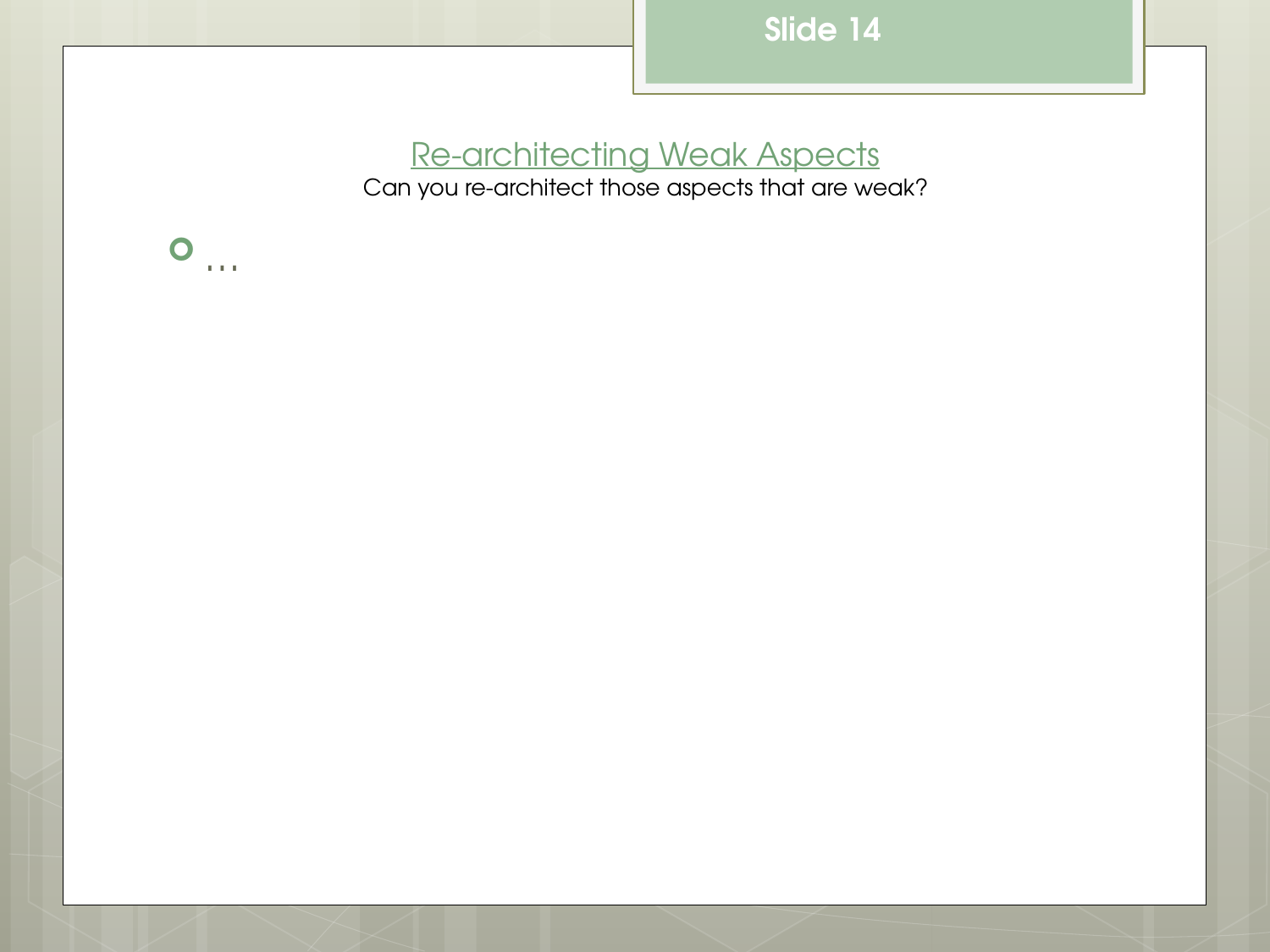

Slide 14
# Re-architecting Weak Aspects Can you re-architect those aspects that are weak?
…